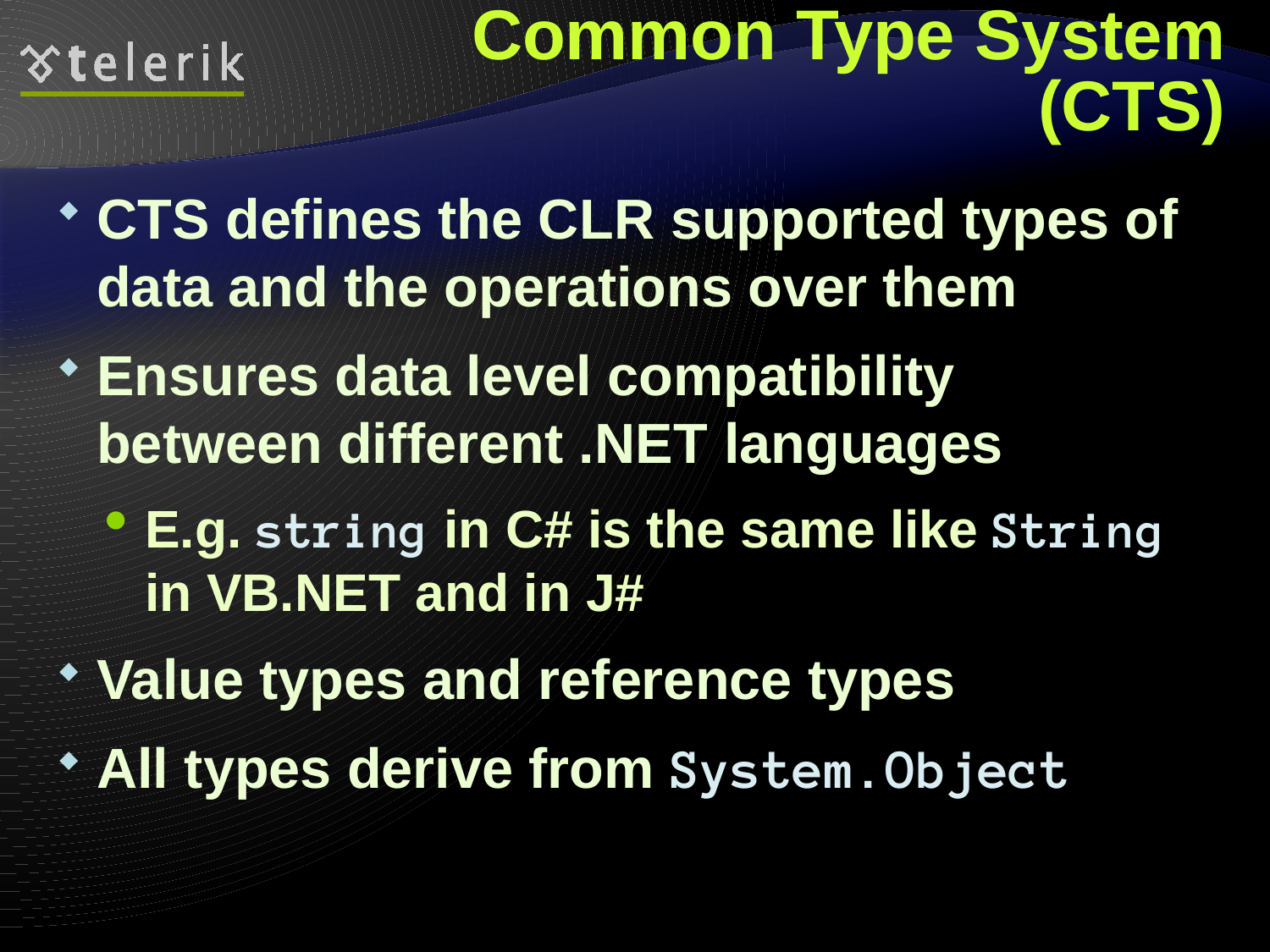

# Common Type System (CTS)
CTS defines the CLR supported types of data and the operations over them
Ensures data level compatibility between different .NET languages
E.g. string in C# is the same like String in VB.NET and in J#
Value types and reference types
All types derive from System.Object